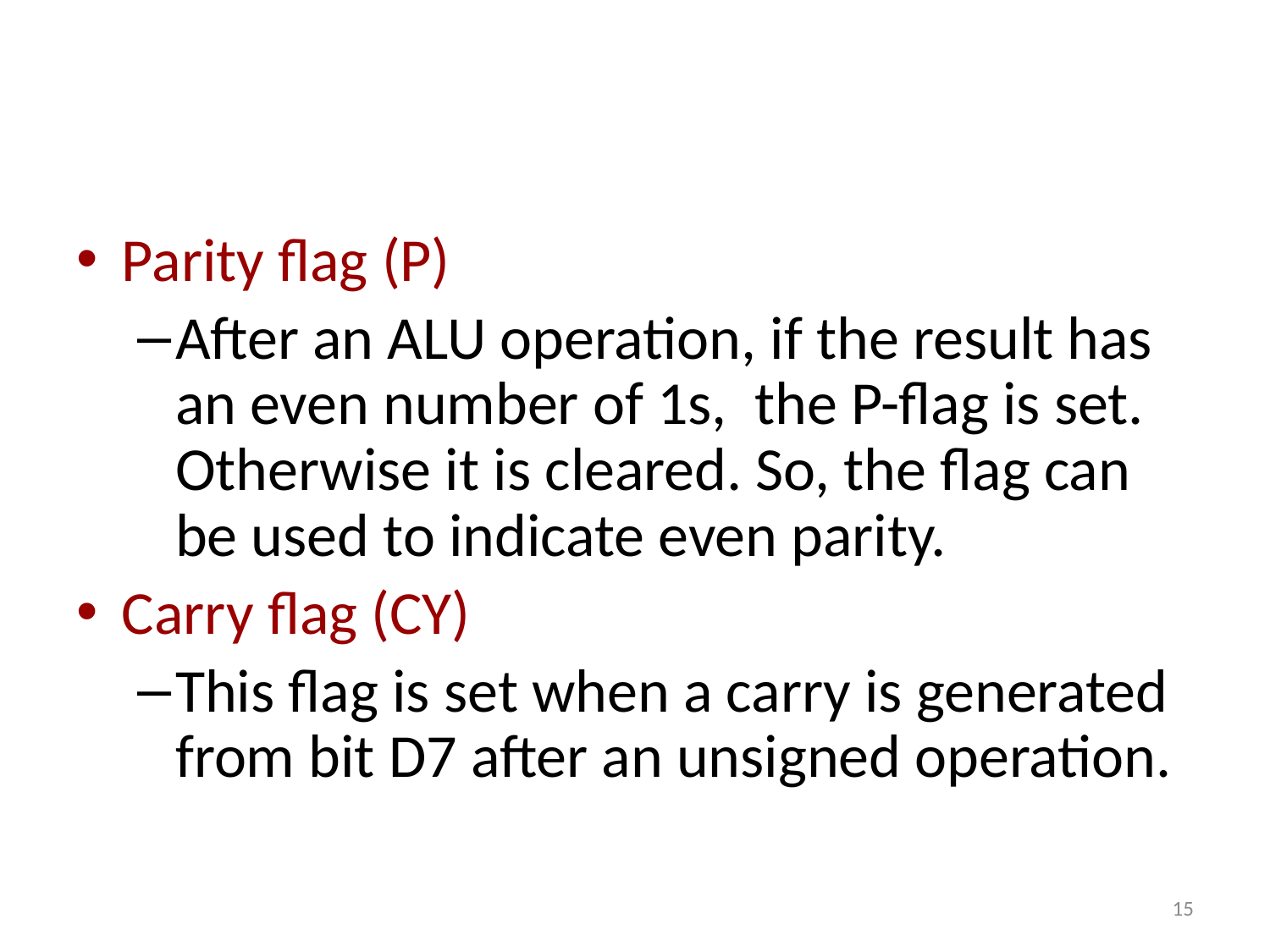

#
Parity flag (P)
After an ALU operation, if the result has an even number of 1s,  the P-flag is set. Otherwise it is cleared. So, the flag can be used to indicate even parity.
Carry flag (CY)
This flag is set when a carry is generated from bit D7 after an unsigned operation.

15